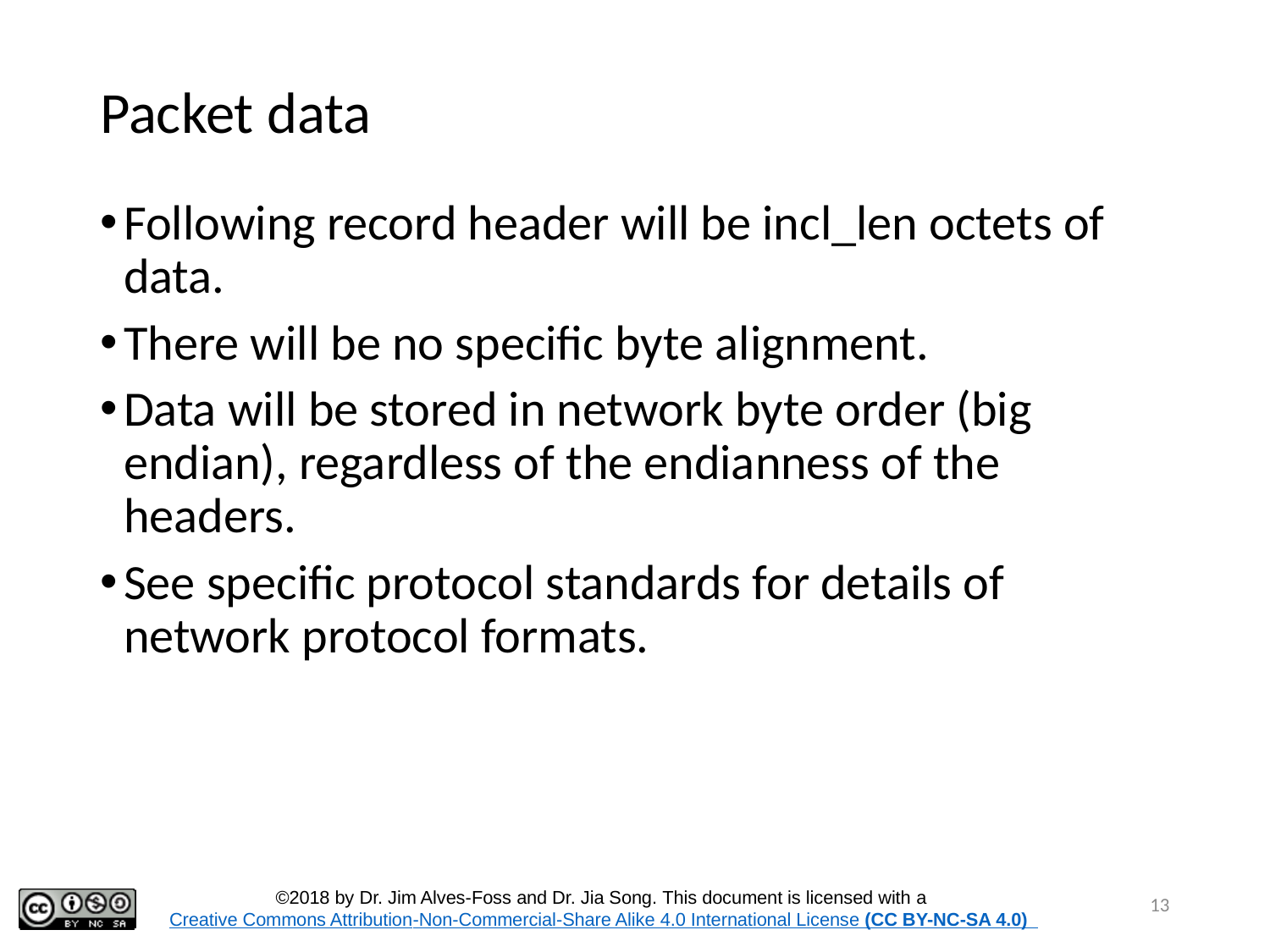

# Packet data
Following record header will be incl_len octets of data.
There will be no specific byte alignment.
Data will be stored in network byte order (big endian), regardless of the endianness of the headers.
See specific protocol standards for details of network protocol formats.
13